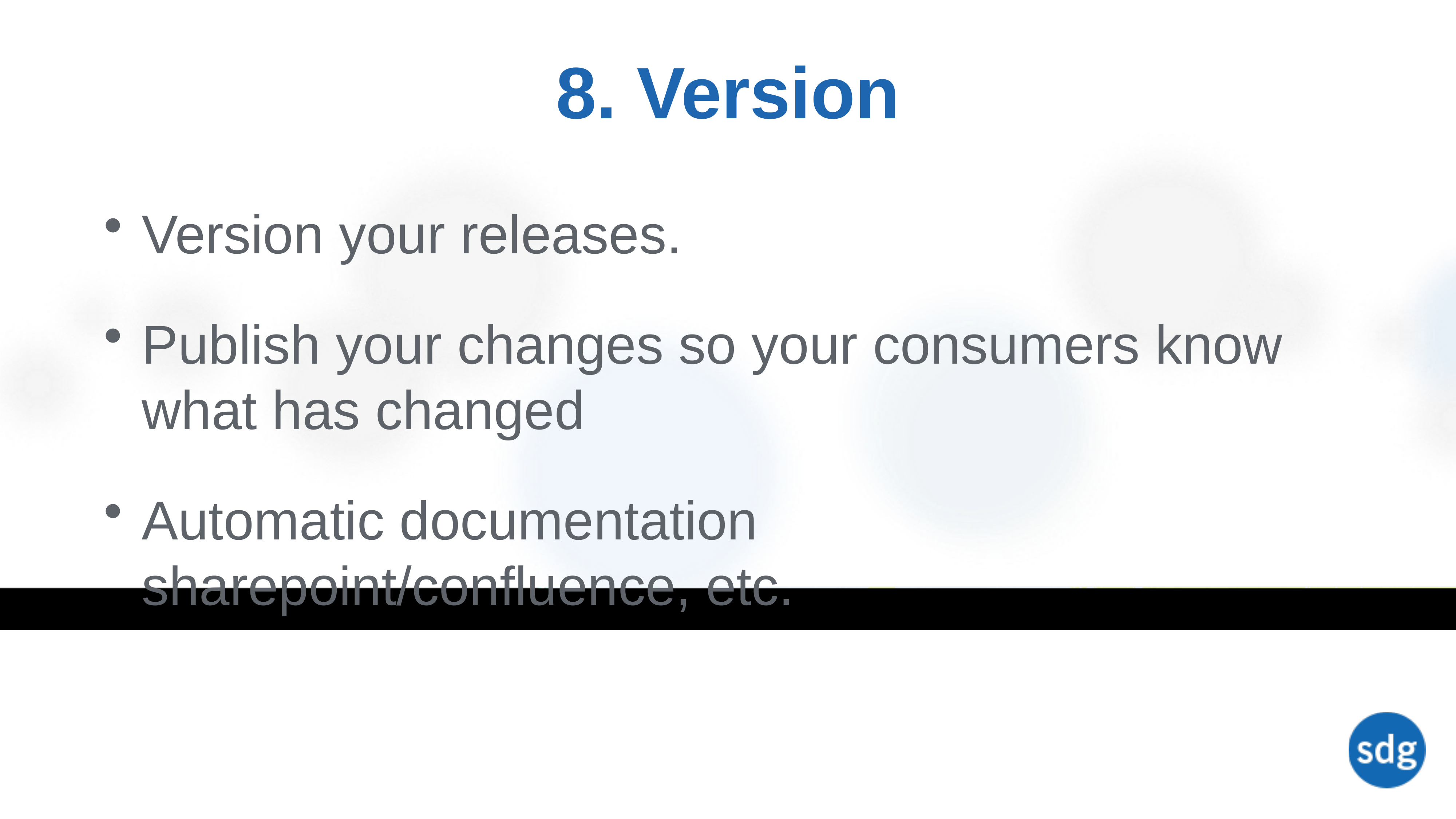

# 8. Version
Version your releases.
Publish your changes so your consumers know what has changed
Automatic documentation
sharepoint/confluence, etc.